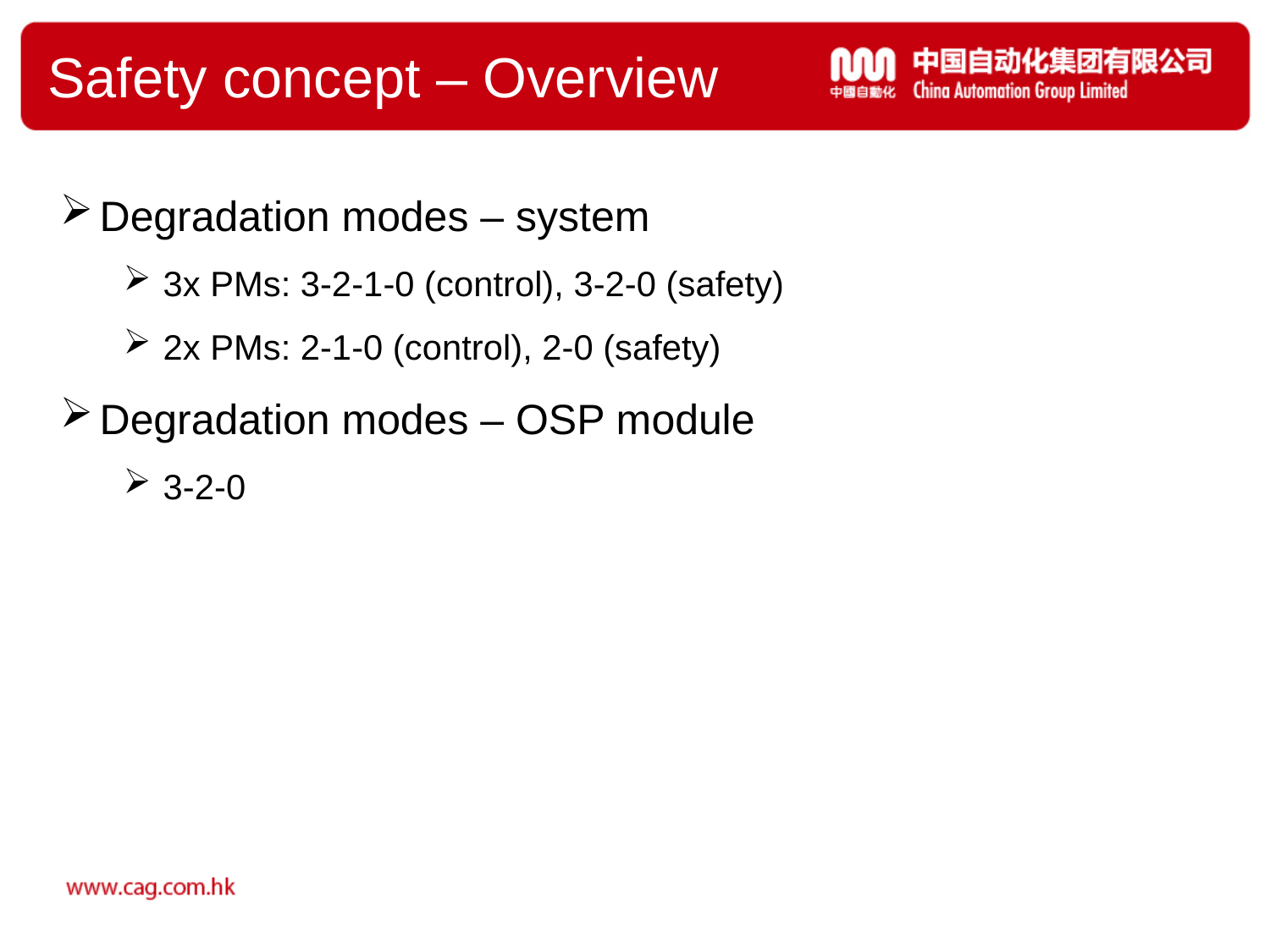

# Safety concept – Overview

Degradation modes – system
3x PMs: 3-2-1-0 (control), 3-2-0 (safety)
2x PMs: 2-1-0 (control), 2-0 (safety)
Degradation modes – OSP module
3-2-0